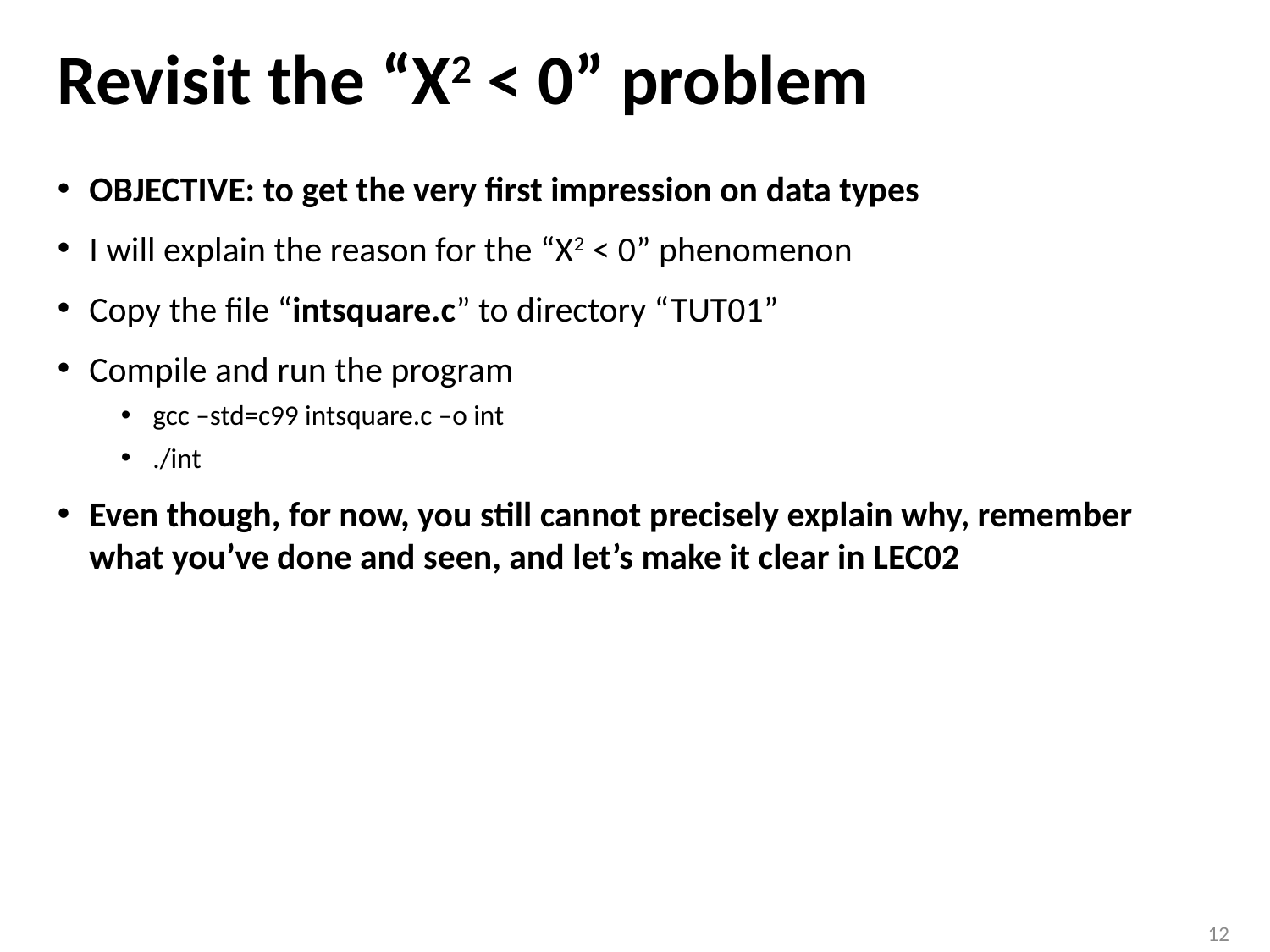

# Revisit the “X2 < 0” problem
OBJECTIVE: to get the very first impression on data types
I will explain the reason for the “X2 < 0” phenomenon
Copy the file “intsquare.c” to directory “TUT01”
Compile and run the program
gcc –std=c99 intsquare.c –o int
./int
Even though, for now, you still cannot precisely explain why, remember what you’ve done and seen, and let’s make it clear in LEC02

12